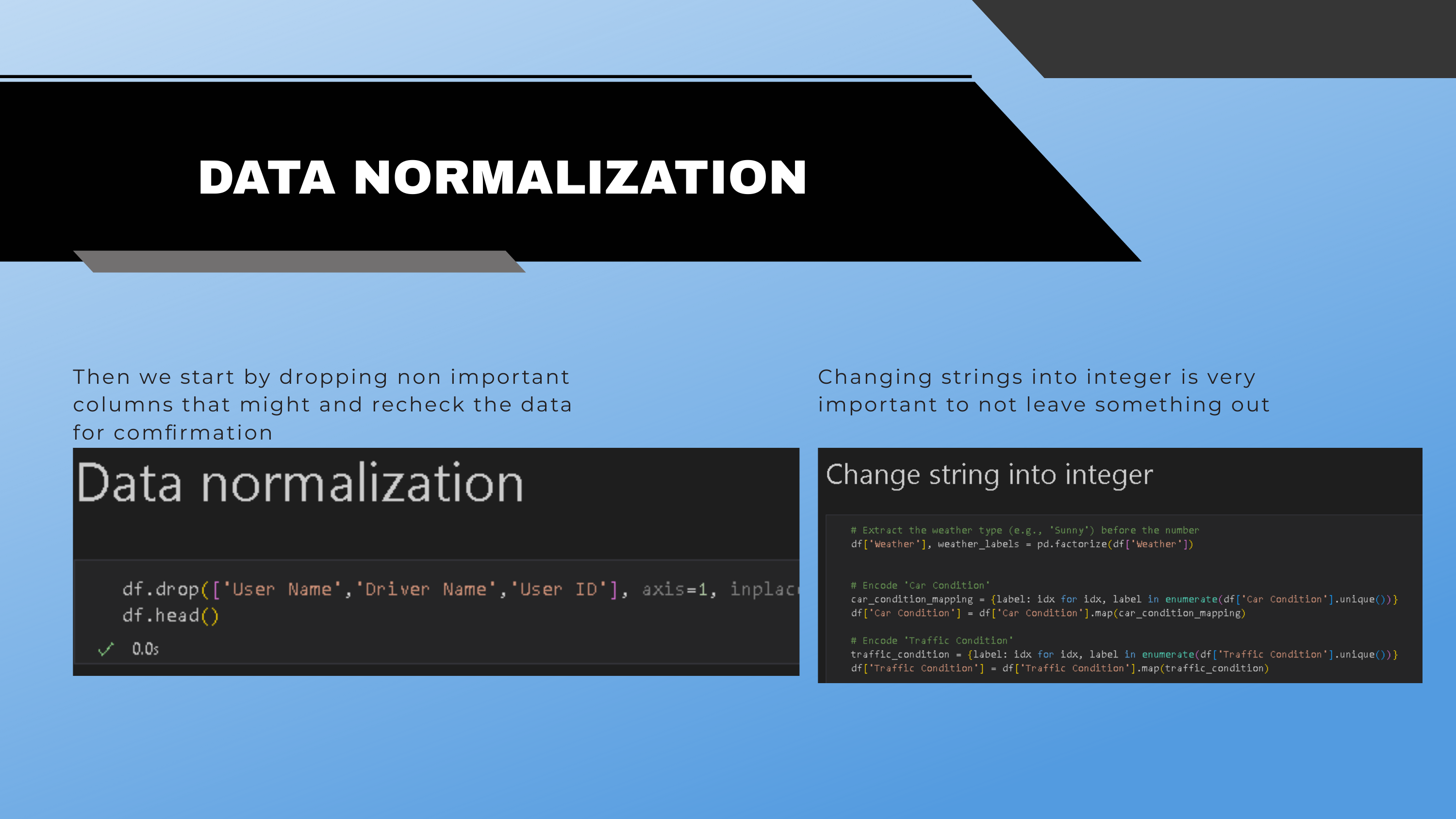

DATA NORMALIZATION

Then we start by dropping non important columns that might and recheck the data for comfirmation
Changing strings into integer is very important to not leave something out